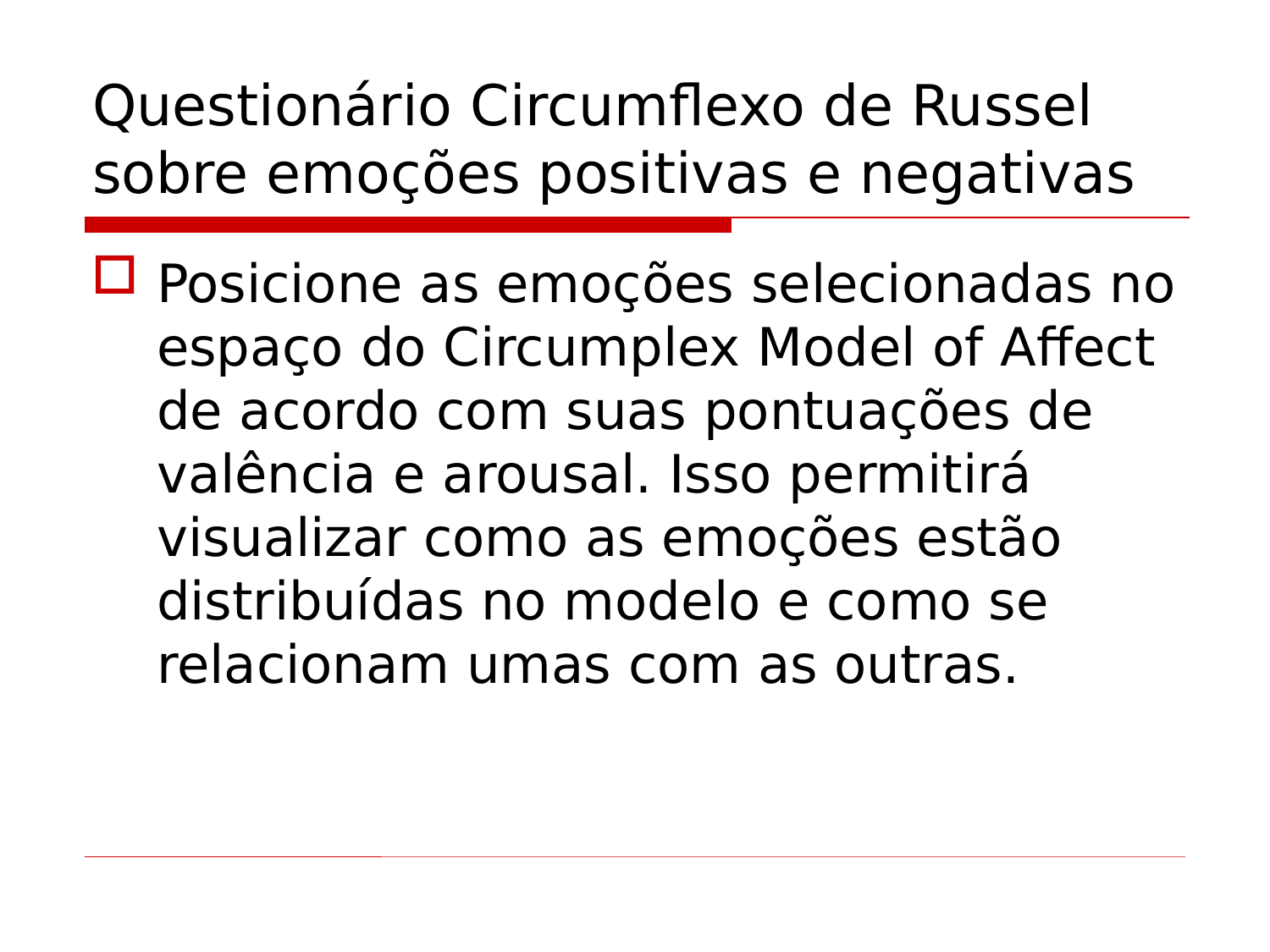

# Questionário Circumflexo de Russel sobre emoções positivas e negativas
Posicione as emoções selecionadas no espaço do Circumplex Model of Affect de acordo com suas pontuações de valência e arousal. Isso permitirá visualizar como as emoções estão distribuídas no modelo e como se relacionam umas com as outras.